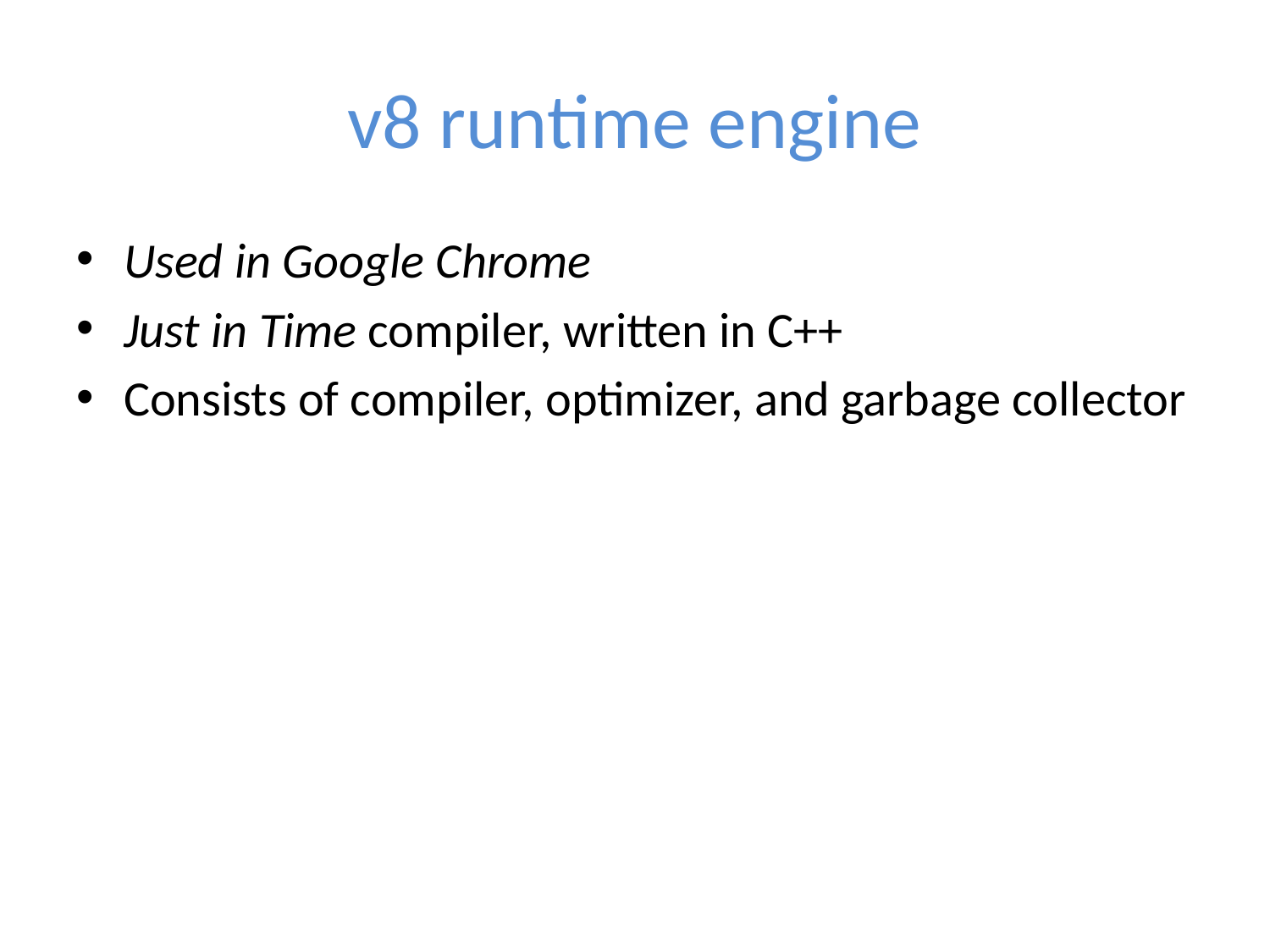

# v8 runtime engine
Used in Google Chrome
Just in Time compiler, written in C++
Consists of compiler, optimizer, and garbage collector